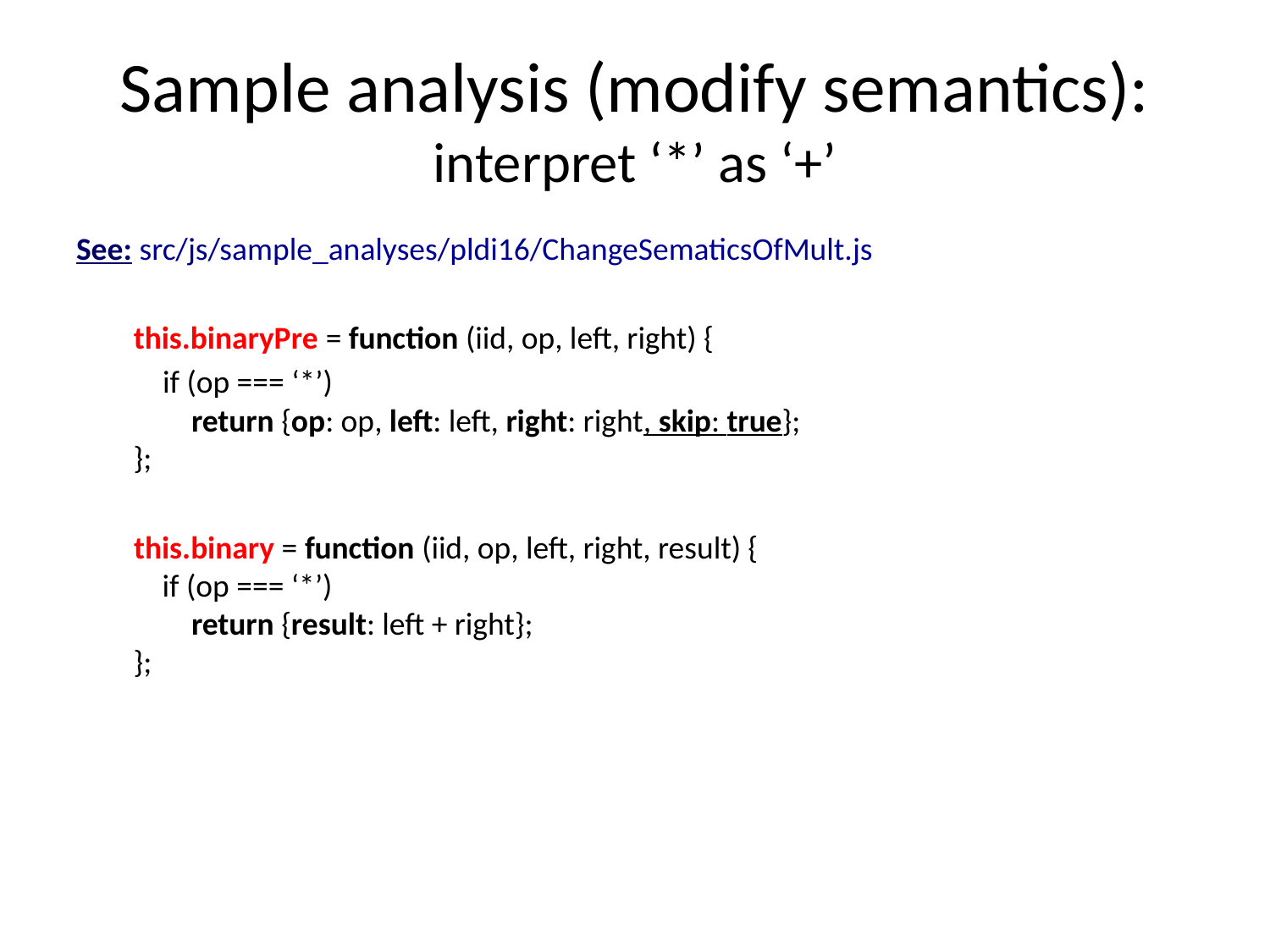

# Sample analysis (modify semantics): interpret ‘*’ as ‘+’
See: src/js/sample_analyses/pldi16/ChangeSematicsOfMult.js

        this.binaryPre = function (iid, op, left, right) {
            if (op === ‘*’)
                return {op: op, left: left, right: right, skip: true};
        };

        this.binary = function (iid, op, left, right, result) {
            if (op === ‘*’)
                return {result: left + right};
        };